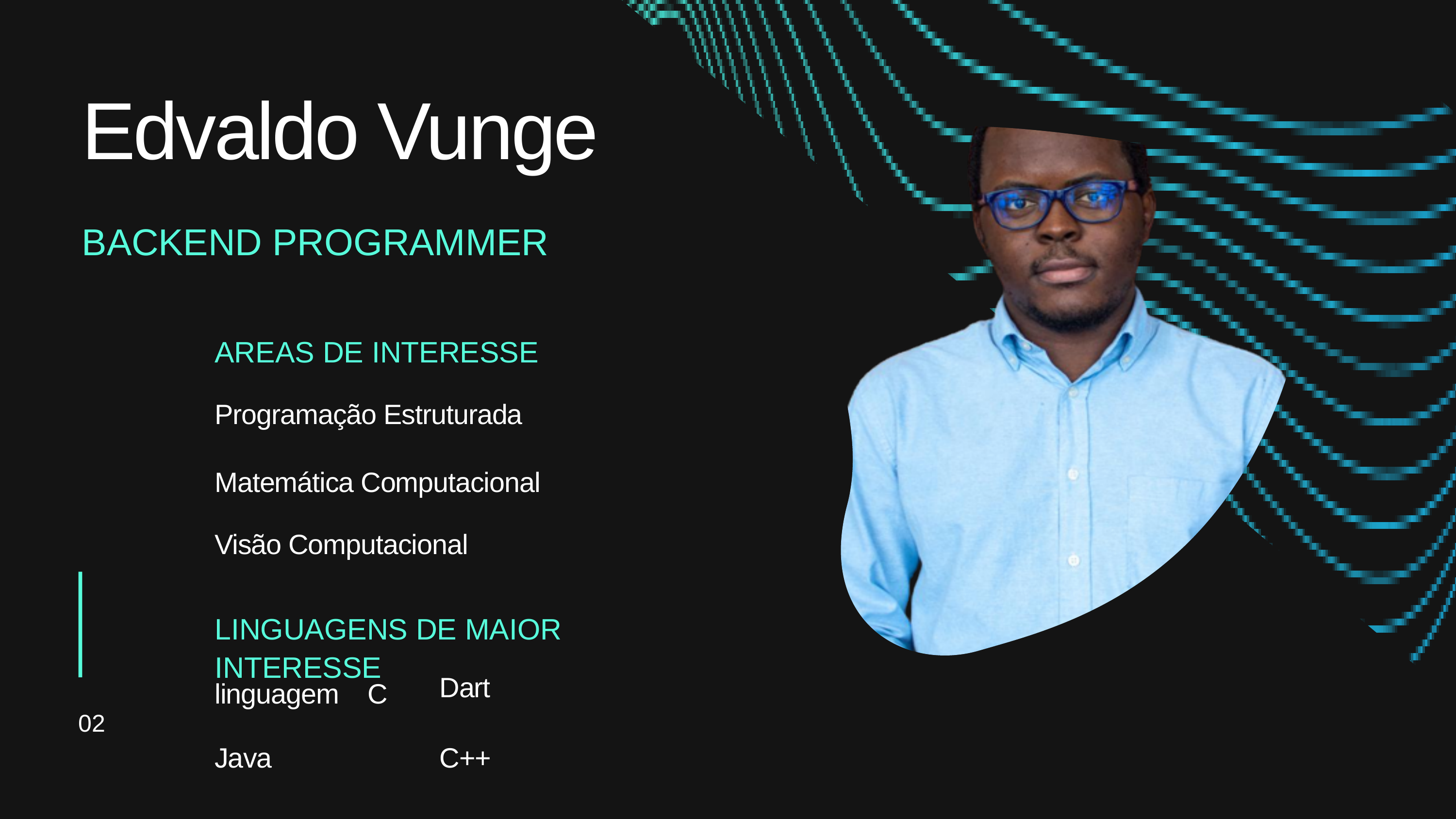

Edvaldo Vunge
BACKEND PROGRAMMER

AREAS DE INTERESSE
Programação Estruturada
Matemática Computacional
Visão Computacional

02
LINGUAGENS DE MAIOR INTERESSE
Dart
linguagem    C
Java
C++